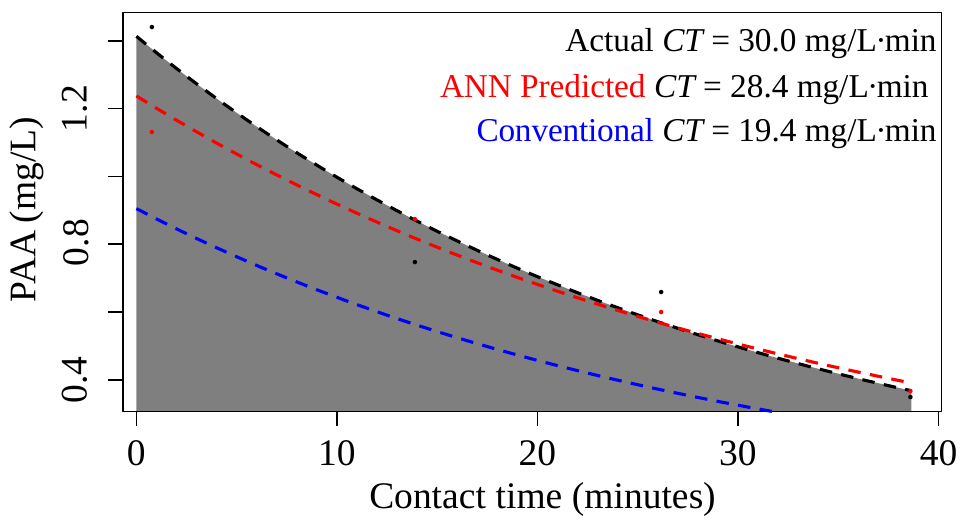

Actual CT = 30.0 mg/L∙min
 ANN Predicted CT = 28.4 mg/L∙min  Conventional CT = 19.4 mg/L∙min

●

1.2

●
0.8

PAA (mg/L)

●

●

●
●

0.4

●
●

20
0
10
30
40
Contact time (minutes)